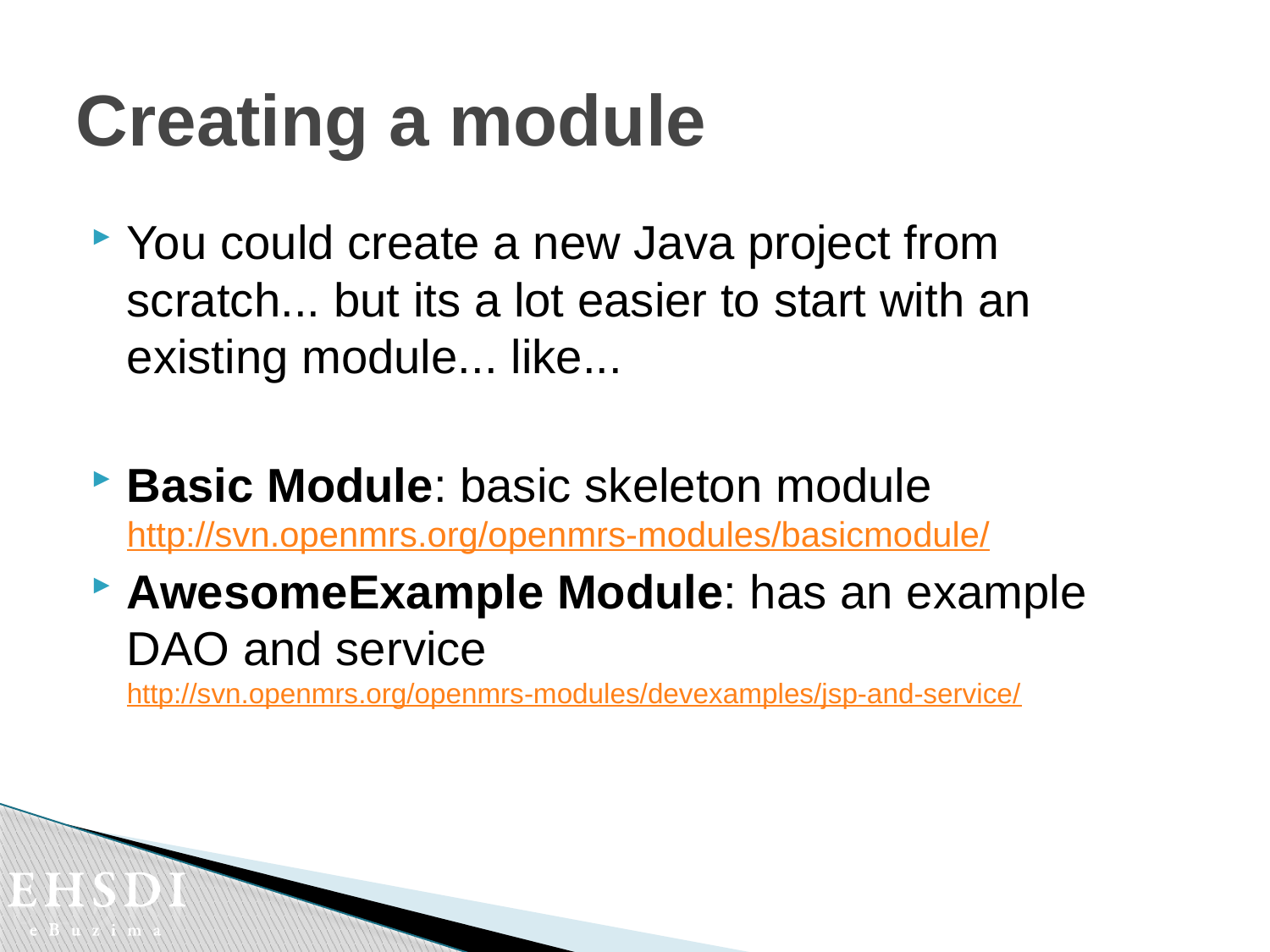

# Creating a module
You could create a new Java project from scratch... but its a lot easier to start with an existing module... like...

Basic Module: basic skeleton module
http://svn.openmrs.org/openmrs-modules/basicmodule/
AwesomeExample Module: has an example DAO and service
http://svn.openmrs.org/openmrs-modules/devexamples/jsp-and-service/